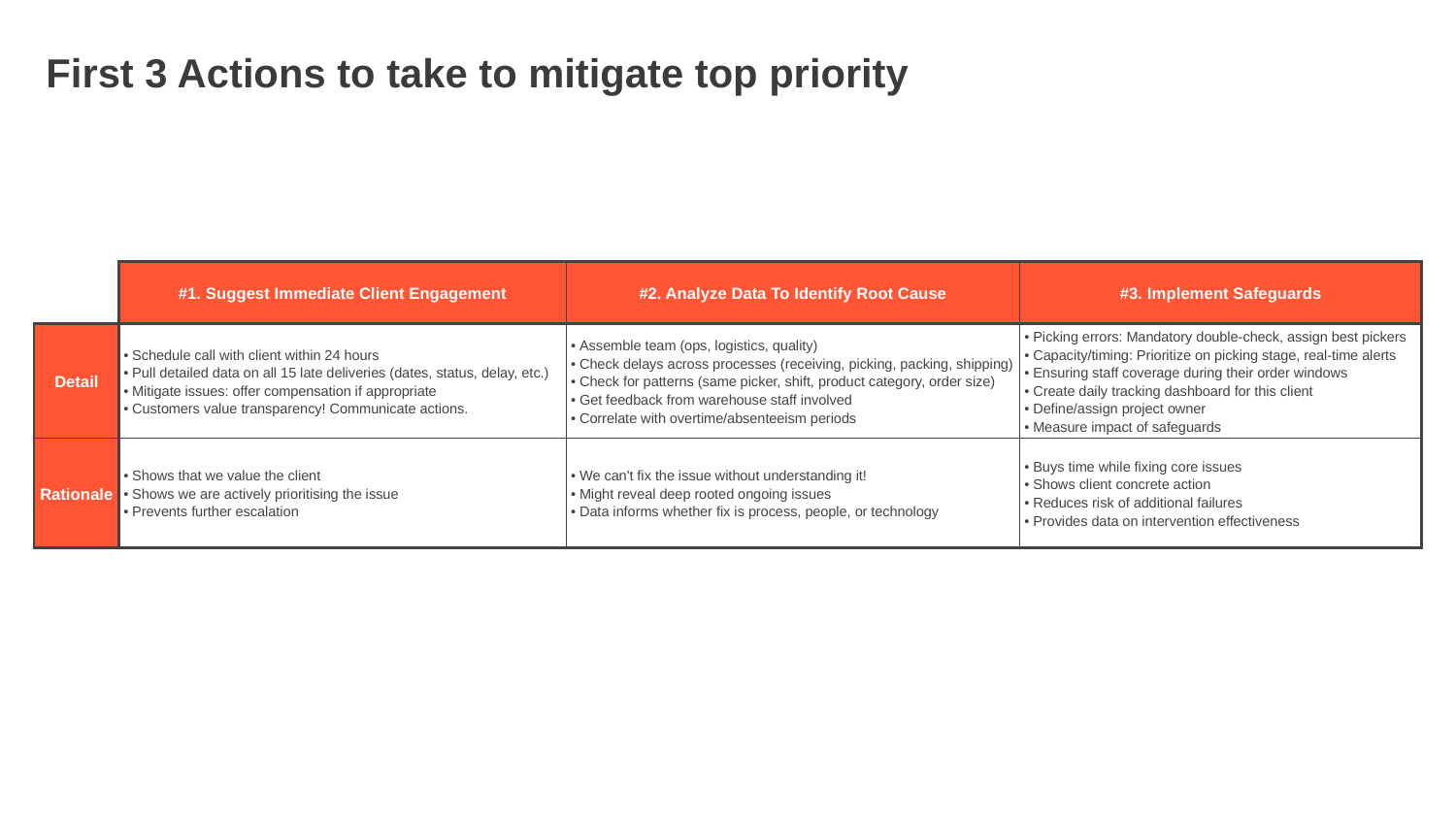

First 3 Actions to take to mitigate top priority
|  | #1. Suggest Immediate Client Engagement | #2. Analyze Data To Identify Root Cause | #3. Implement Safeguards |
| --- | --- | --- | --- |
| Detail | • Schedule call with client within 24 hours • Pull detailed data on all 15 late deliveries (dates, status, delay, etc.) • Mitigate issues: offer compensation if appropriate • Customers value transparency! Communicate actions. | • Assemble team (ops, logistics, quality) • Check delays across processes (receiving, picking, packing, shipping) • Check for patterns (same picker, shift, product category, order size) • Get feedback from warehouse staff involved • Correlate with overtime/absenteeism periods | • Picking errors: Mandatory double-check, assign best pickers • Capacity/timing: Prioritize on picking stage, real-time alerts • Ensuring staff coverage during their order windows • Create daily tracking dashboard for this client • Define/assign project owner • Measure impact of safeguards |
| Rationale | • Shows that we value the client • Shows we are actively prioritising the issue • Prevents further escalation | • We can't fix the issue without understanding it! • Might reveal deep rooted ongoing issues • Data informs whether fix is process, people, or technology | • Buys time while fixing core issues • Shows client concrete action • Reduces risk of additional failures • Provides data on intervention effectiveness |